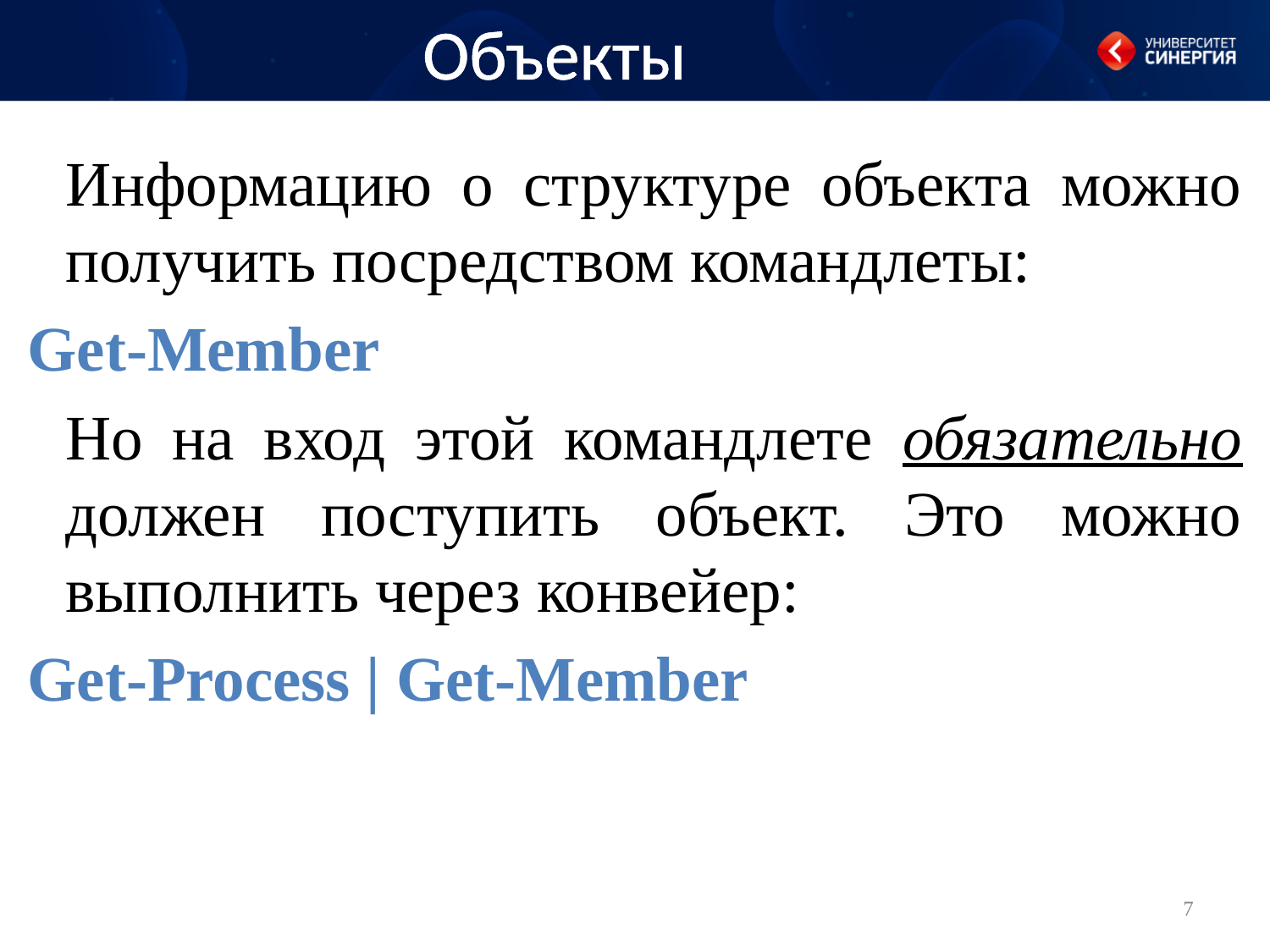

# Объекты
Информацию о структуре объекта можно получить посредством командлеты:
Get-Member
Но на вход этой командлете обязательно должен поступить объект. Это можно выполнить через конвейер:
Get-Process | Get-Member

7